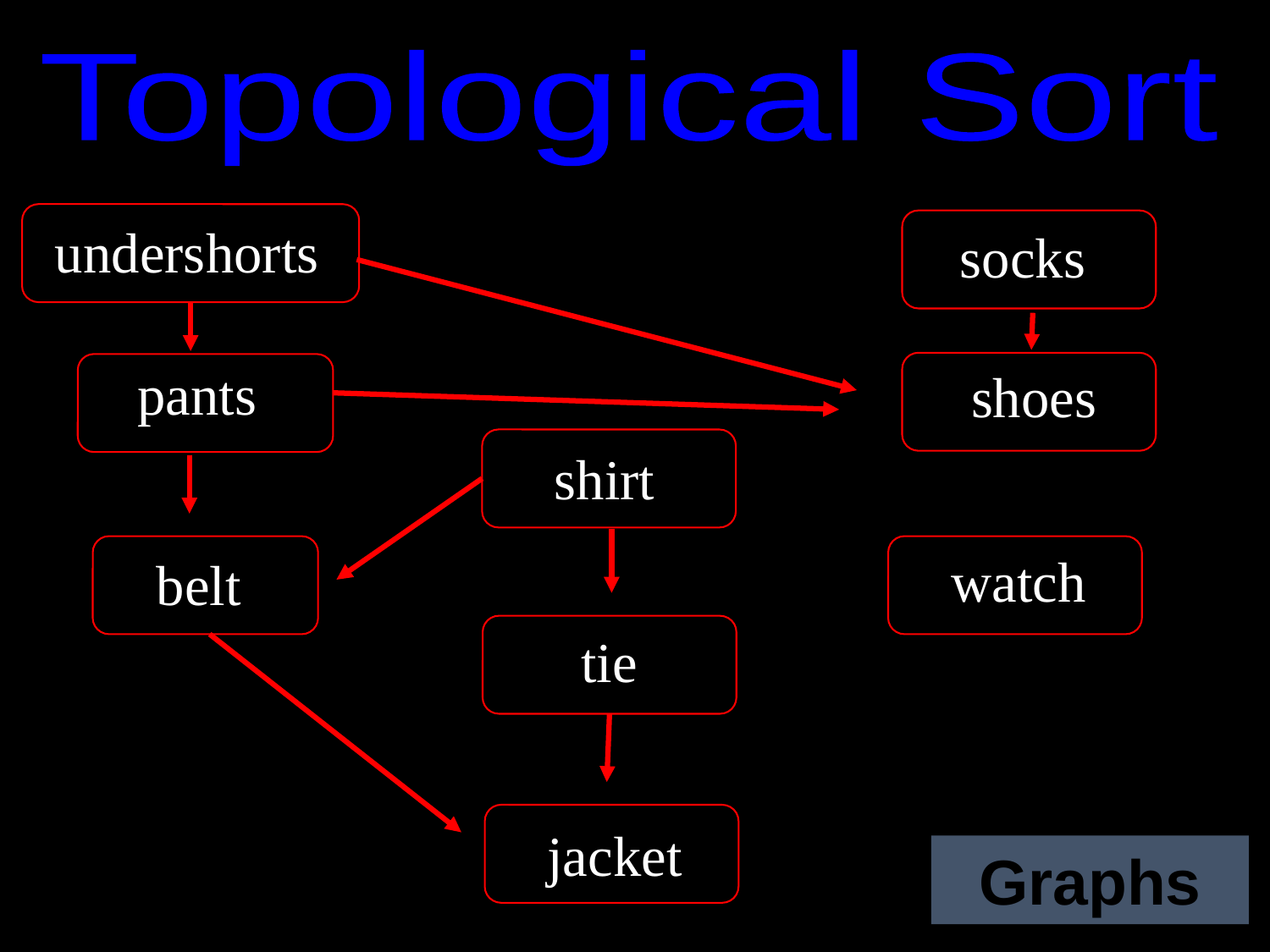

Topological Sort

undershorts

socks
pants

shoes

shirt

watch
belt

tie

jacket